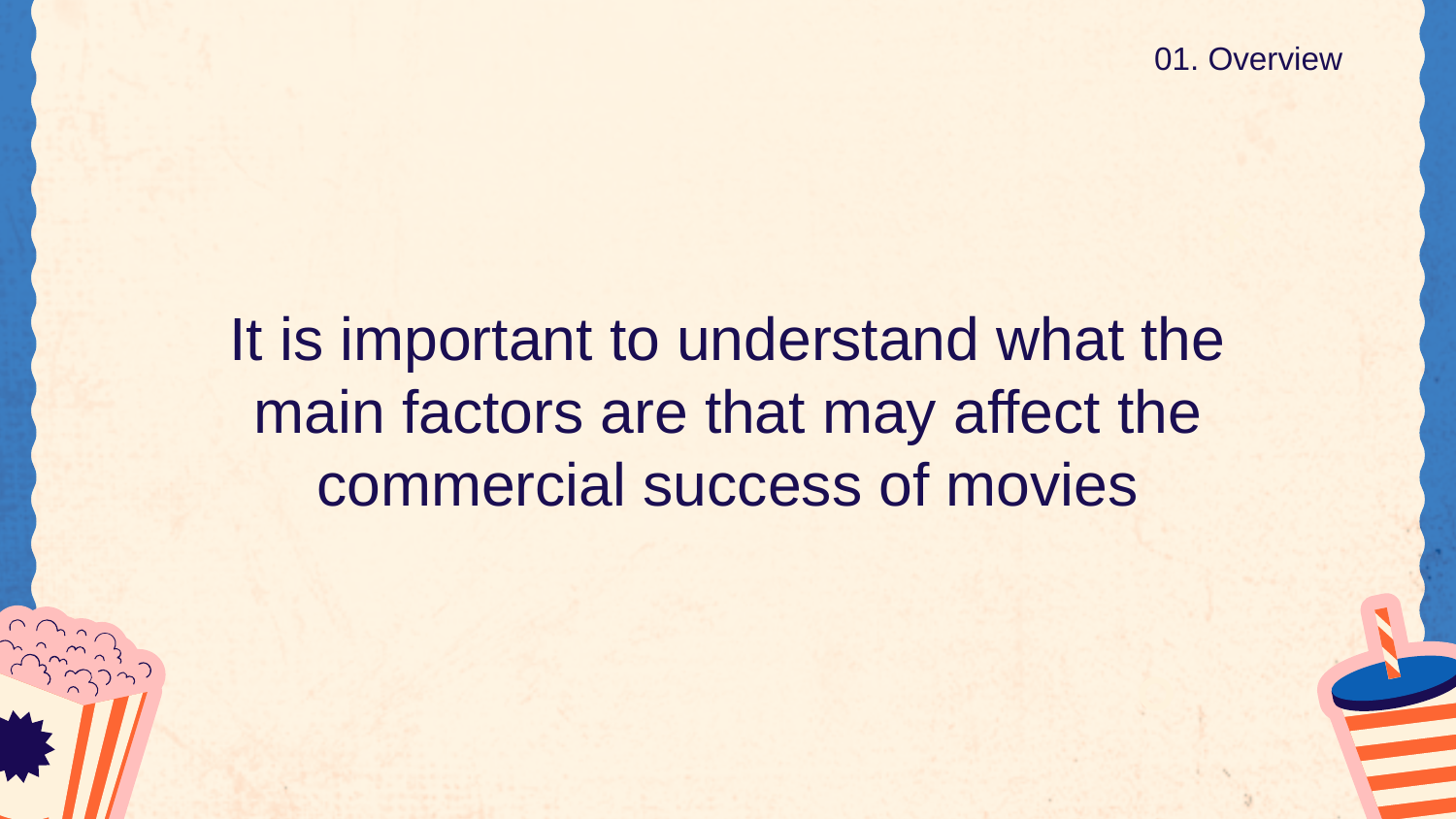

# 01. Overview

It is important to understand what the main factors are that may affect the commercial success of movies